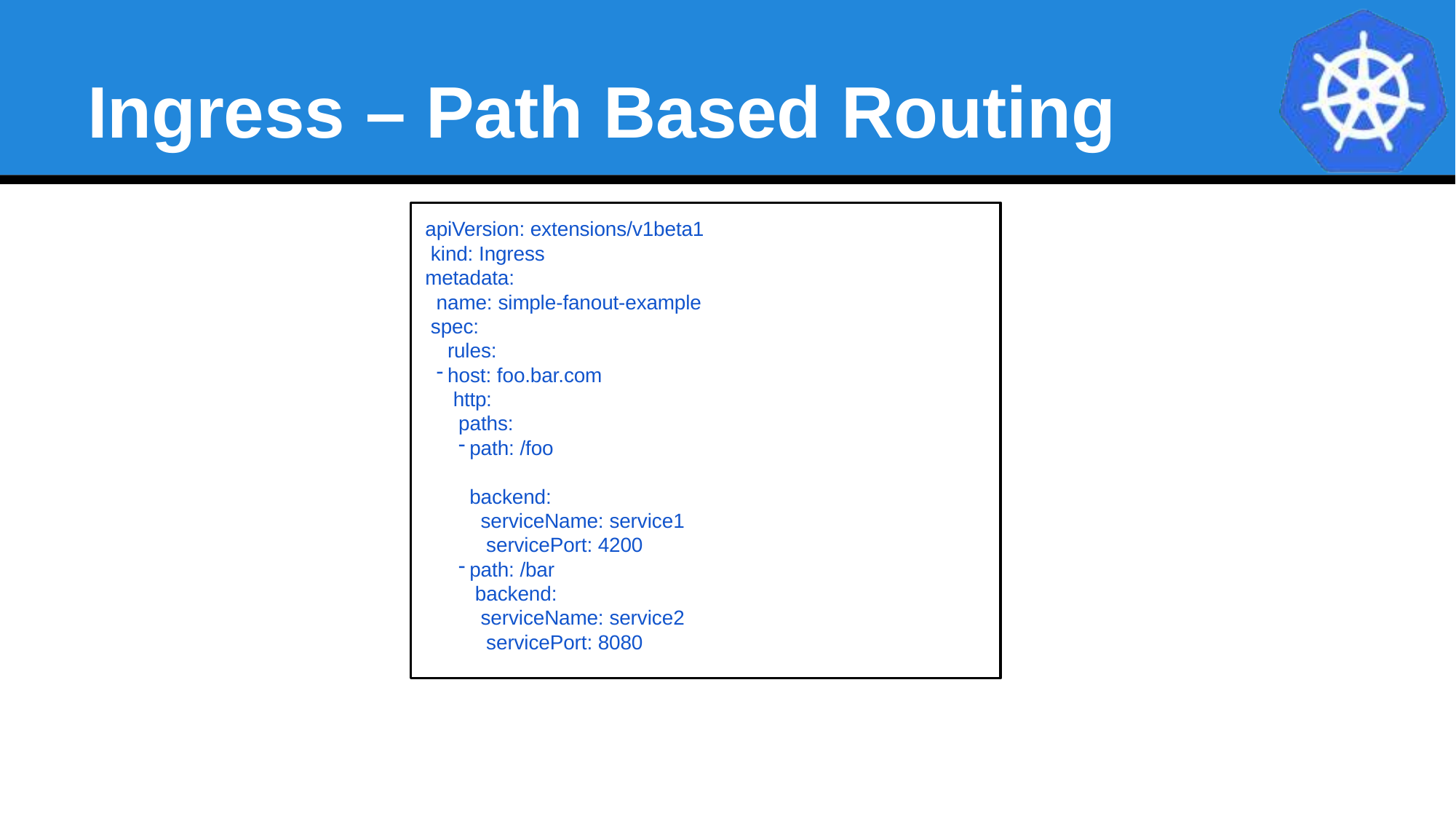

# Ingress – Path Based Routing
apiVersion: extensions/v1beta1  kind: Ingress
metadata:
name: simple-fanout-example  spec:
rules:
host: foo.bar.com  http:
paths:
path: /foo  backend:
serviceName: service1  servicePort: 4200
path: /bar  backend:
serviceName: service2  servicePort: 8080